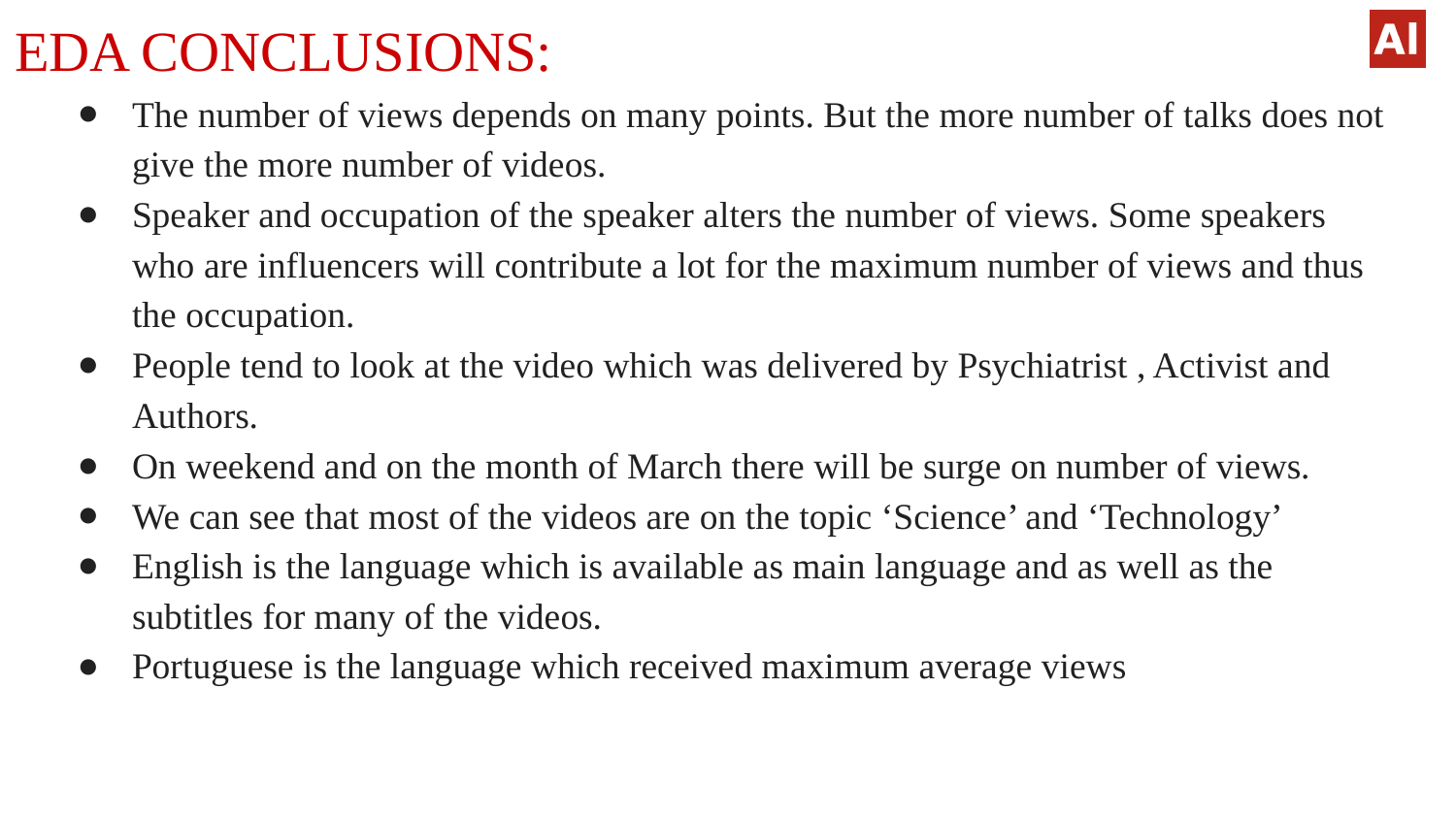

# EDA CONCLUSIONS:
The number of views depends on many points. But the more number of talks does not give the more number of videos.
Speaker and occupation of the speaker alters the number of views. Some speakers who are influencers will contribute a lot for the maximum number of views and thus the occupation.
People tend to look at the video which was delivered by Psychiatrist , Activist and Authors.
On weekend and on the month of March there will be surge on number of views.
We can see that most of the videos are on the topic ‘Science’ and ‘Technology’
English is the language which is available as main language and as well as the subtitles for many of the videos.
Portuguese is the language which received maximum average views